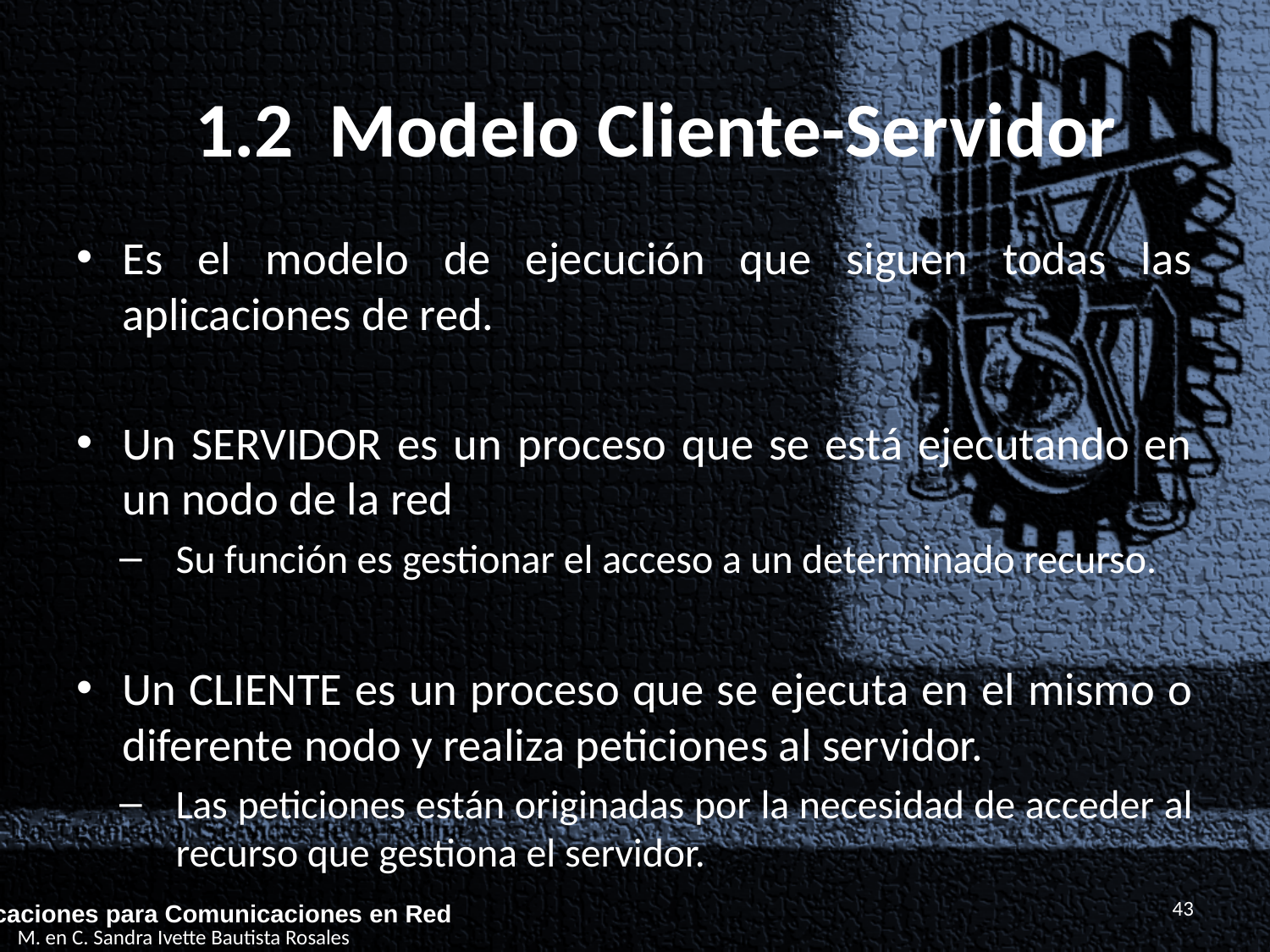

1.2  Modelo Cliente-Servidor
Es el modelo de ejecución que siguen todas las aplicaciones de red.

Un SERVIDOR es un proceso que se está ejecutando en un nodo de la red
Su función es gestionar el acceso a un determinado recurso.

Un CLIENTE es un proceso que se ejecuta en el mismo o diferente nodo y realiza peticiones al servidor.
Las peticiones están originadas por la necesidad de acceder al recurso que gestiona el servidor.
43
Aplicaciones para Comunicaciones en Red
M. en C. Sandra Ivette Bautista Rosales